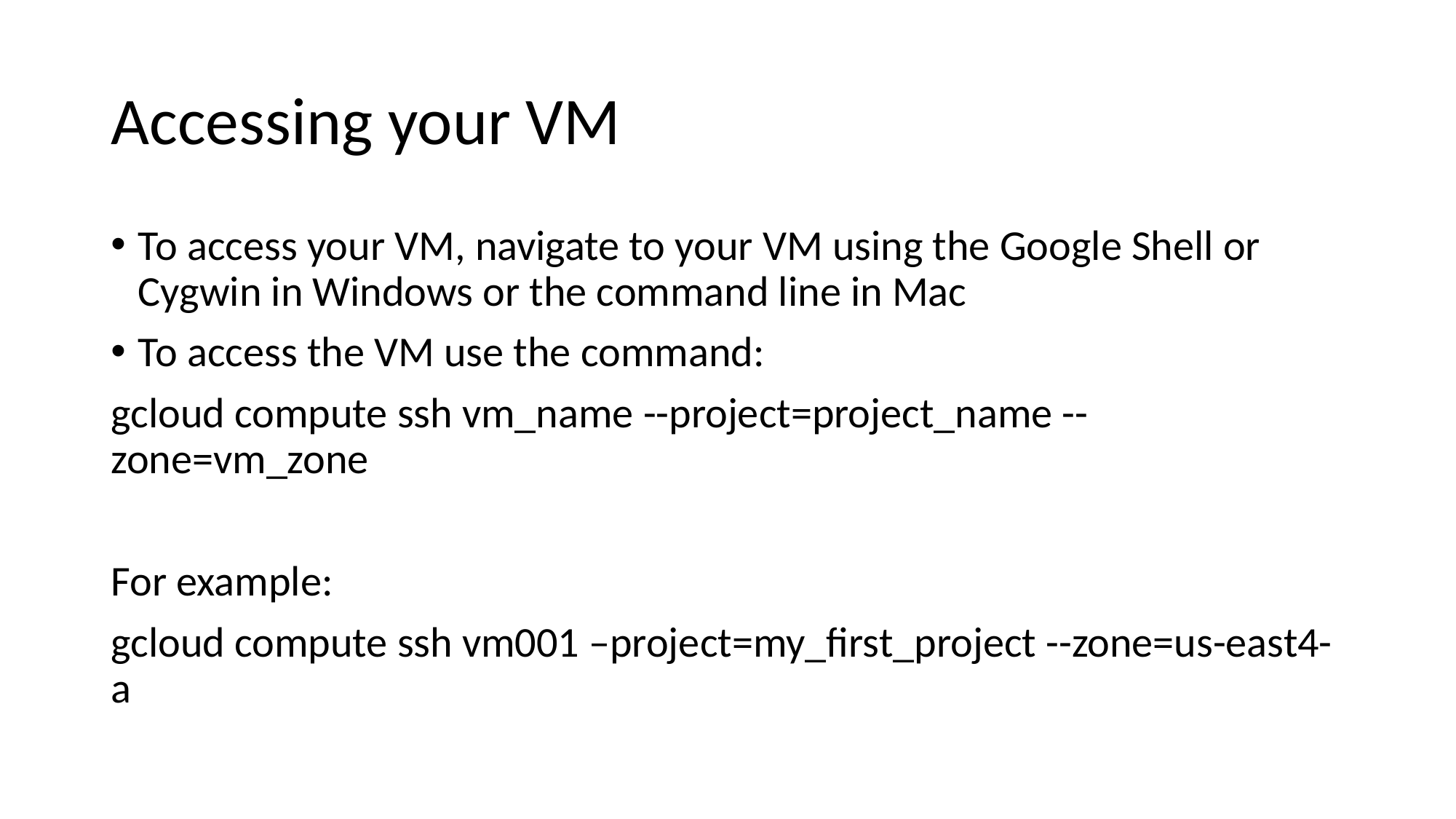

# Accessing your VM
To access your VM, navigate to your VM using the Google Shell or Cygwin in Windows or the command line in Mac
To access the VM use the command:
gcloud compute ssh vm_name --project=project_name --zone=vm_zone

For example:
gcloud compute ssh vm001 –project=my_first_project --zone=us-east4-a